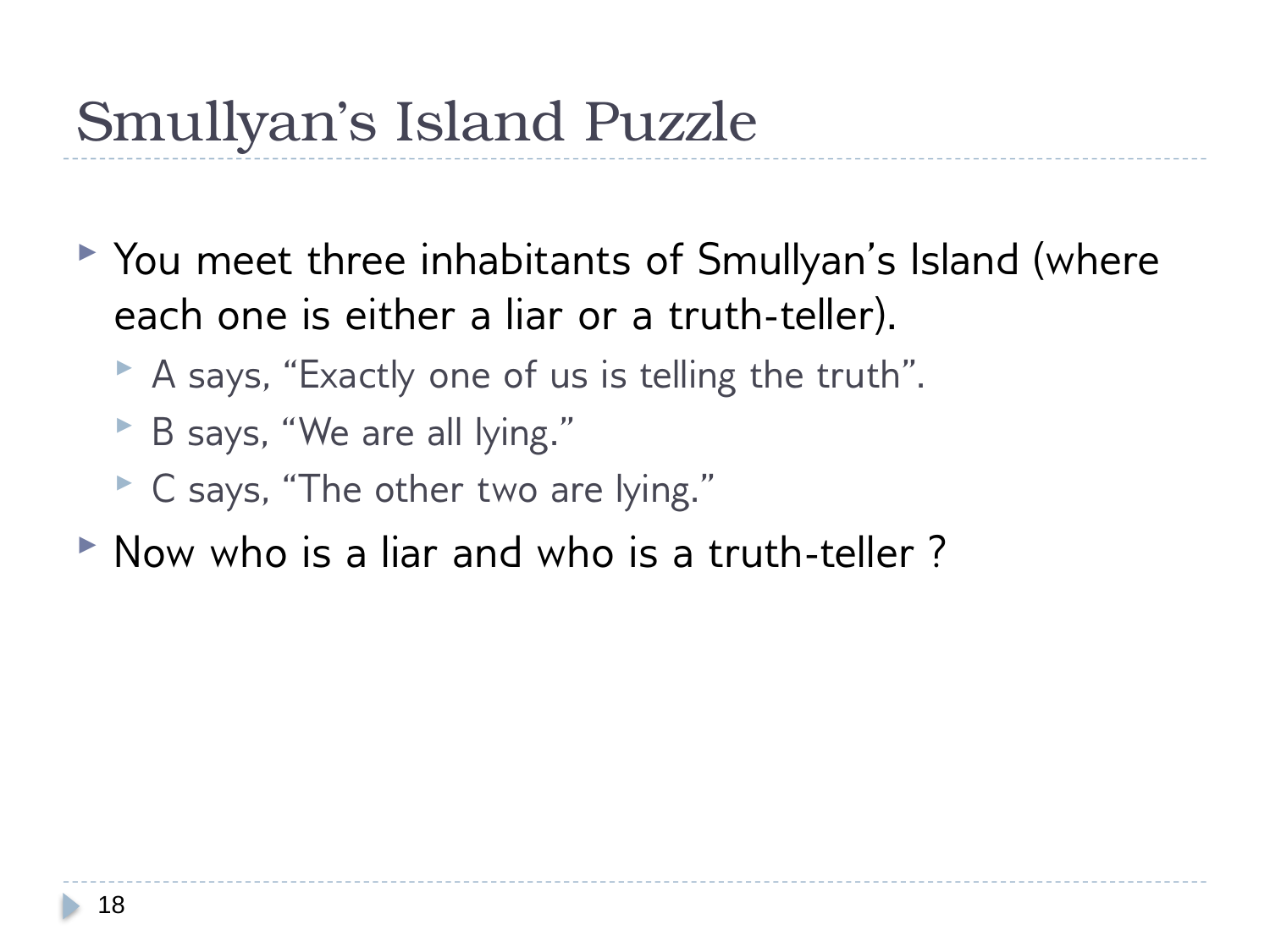

# Smullyan’s Island Puzzle
You meet three inhabitants of Smullyan’s Island (where each one is either a liar or a truth-teller).
A says, “Exactly one of us is telling the truth”.
B says, “We are all lying.”
C says, “The other two are lying.”
Now who is a liar and who is a truth-teller ?
18